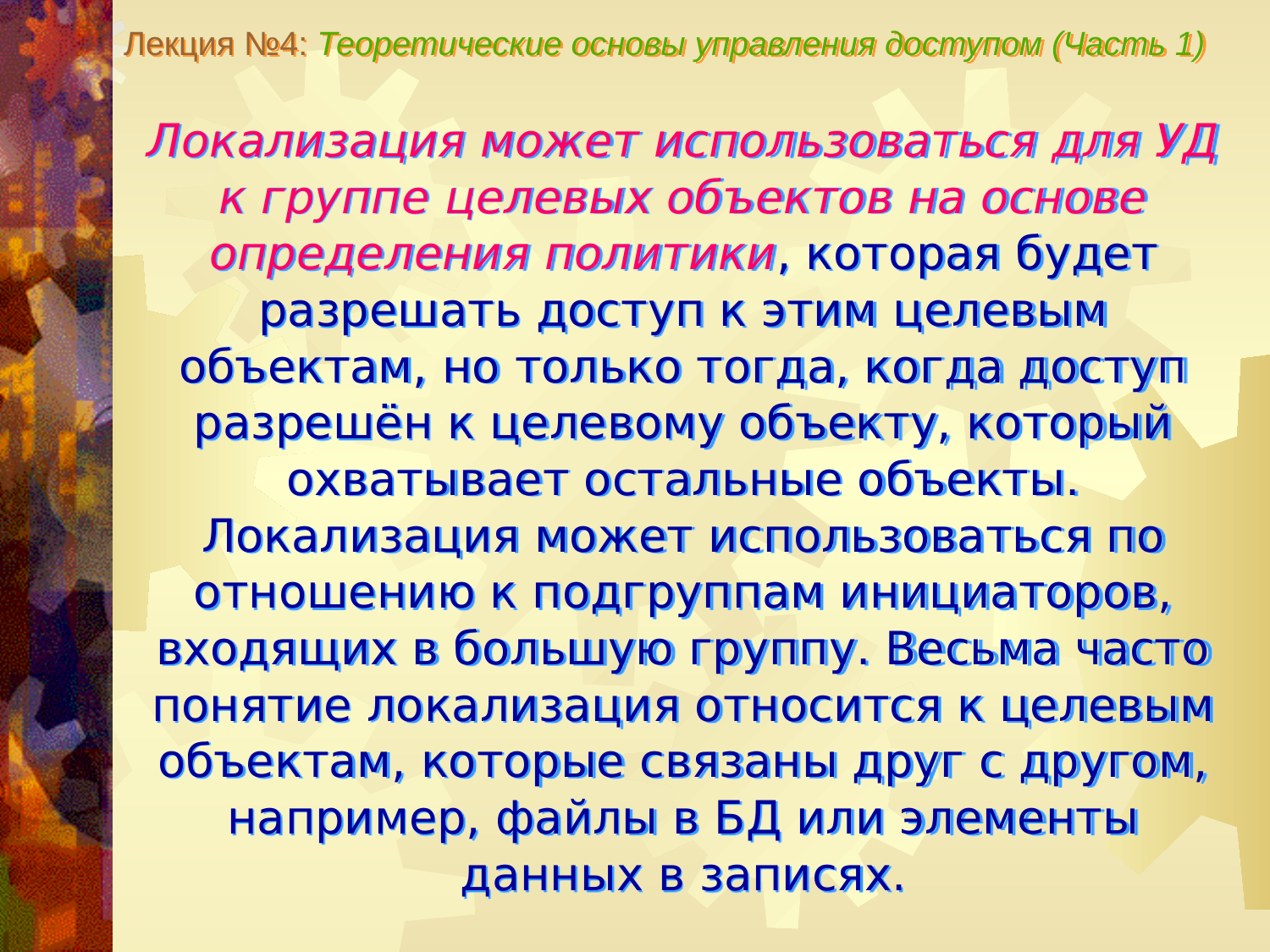

Лекция №4: Теоретические основы управления доступом (Часть 1)
Локализация может использоваться для УД к группе целевых объектов на основе определения политики, которая будет разрешать доступ к этим целевым объектам, но только тогда, когда доступ разрешён к целевому объекту, который охватывает остальные объекты. Локализация может использоваться по отношению к подгруппам инициаторов, входящих в большую группу. Весьма часто понятие локализация относится к целевым объектам, которые связаны друг с другом, например, файлы в БД или элементы данных в записях.